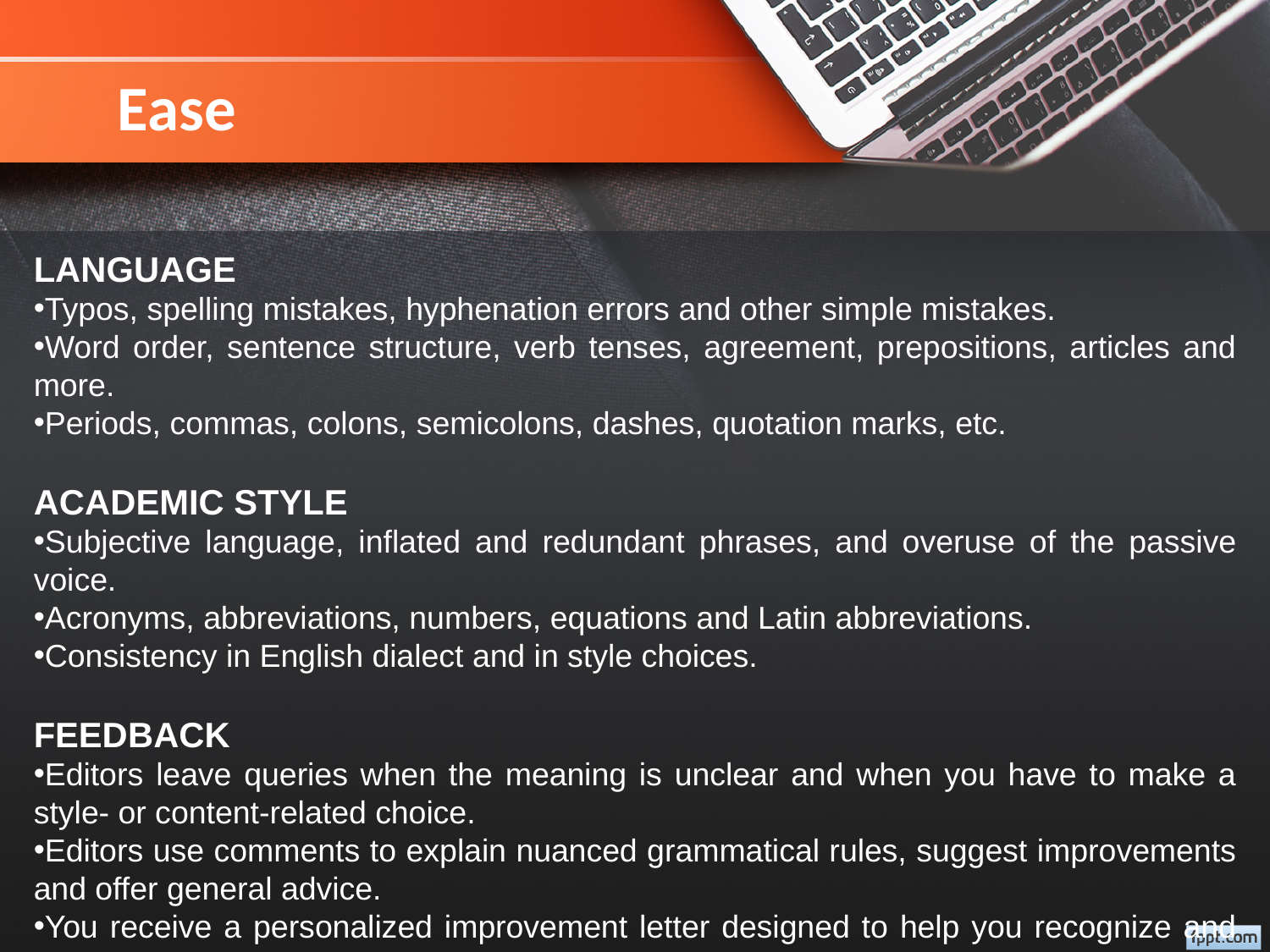

# Ease
LANGUAGE
Typos, spelling mistakes, hyphenation errors and other simple mistakes.
Word order, sentence structure, verb tenses, agreement, prepositions, articles and more.
Periods, commas, colons, semicolons, dashes, quotation marks, etc.

ACADEMIC STYLE
Subjective language, inflated and redundant phrases, and overuse of the passive voice.
Acronyms, abbreviations, numbers, equations and Latin abbreviations.
Consistency in English dialect and in style choices.

FEEDBACK
Editors leave queries when the meaning is unclear and when you have to make a style- or content-related choice.
Editors use comments to explain nuanced grammatical rules, suggest improvements and offer general advice.
You receive a personalized improvement letter designed to help you recognize and correct your most common mistakes.